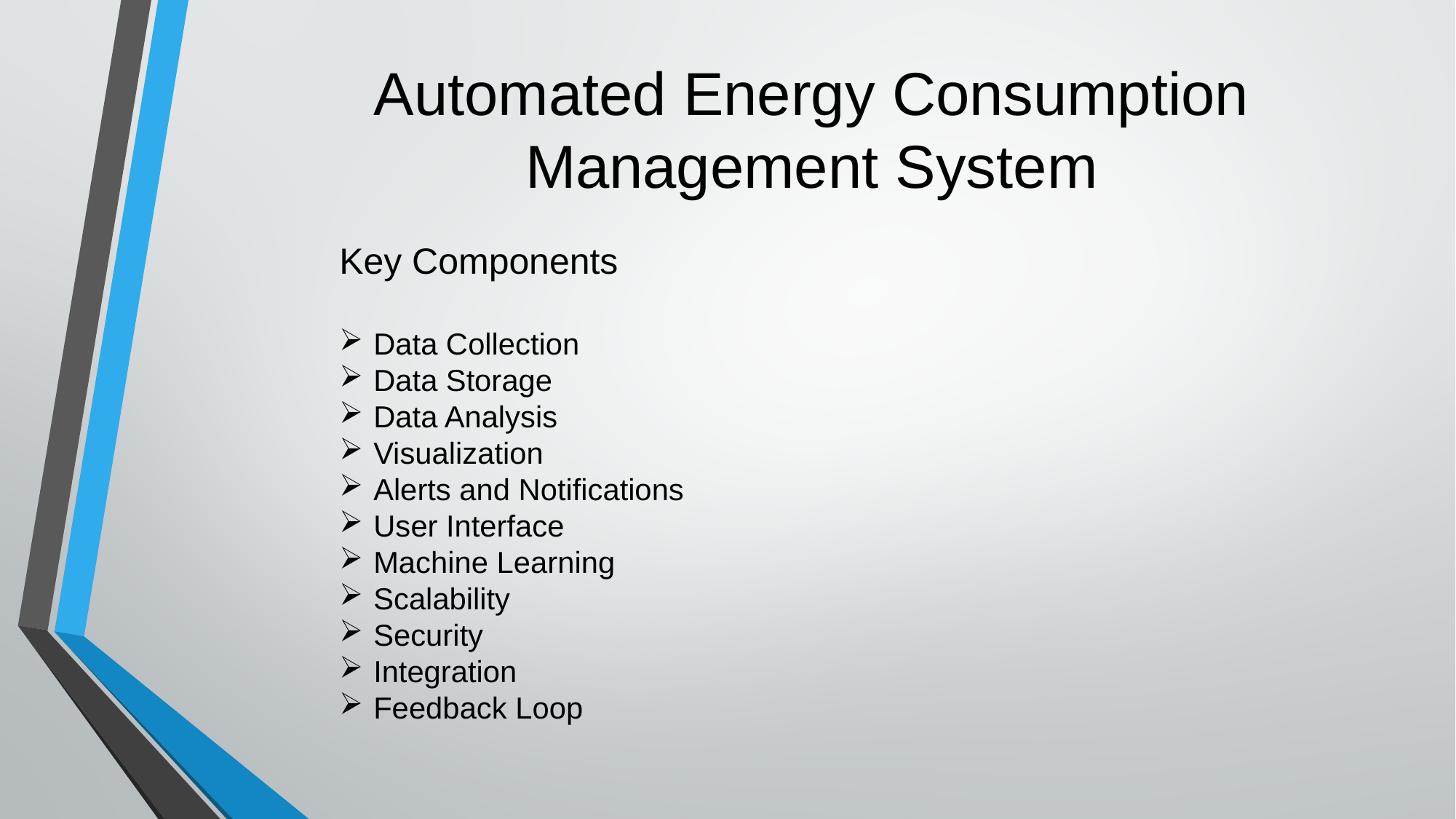

# Automated Energy Consumption Management System
Key Components

Data Collection
Data Storage
Data Analysis
Visualization
Alerts and Notifications
User Interface
Machine Learning
Scalability
Security
Integration
Feedback Loop